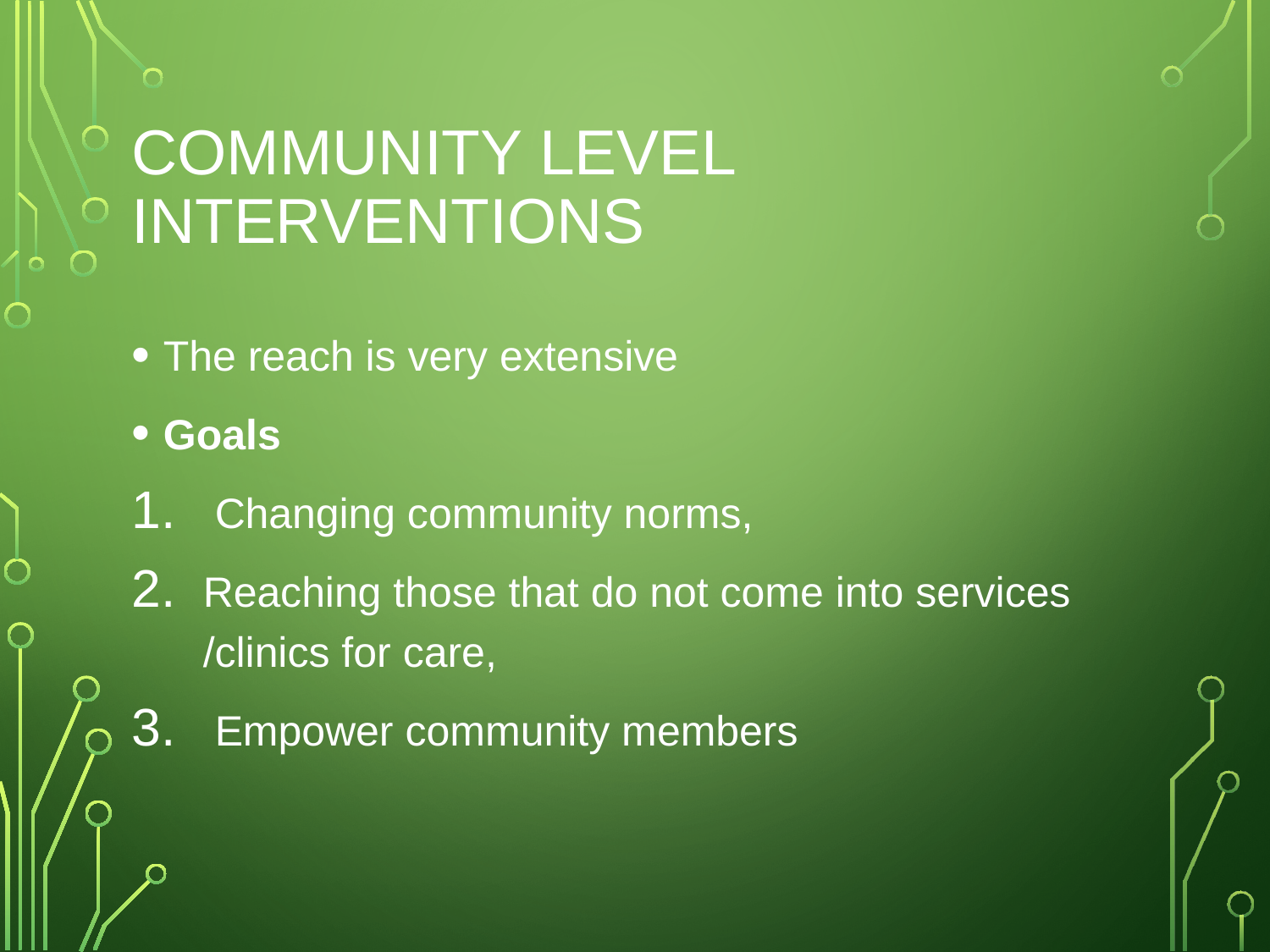

# Community level interventions
The reach is very extensive
Goals
 Changing community norms,
Reaching those that do not come into services /clinics for care,
 Empower community members